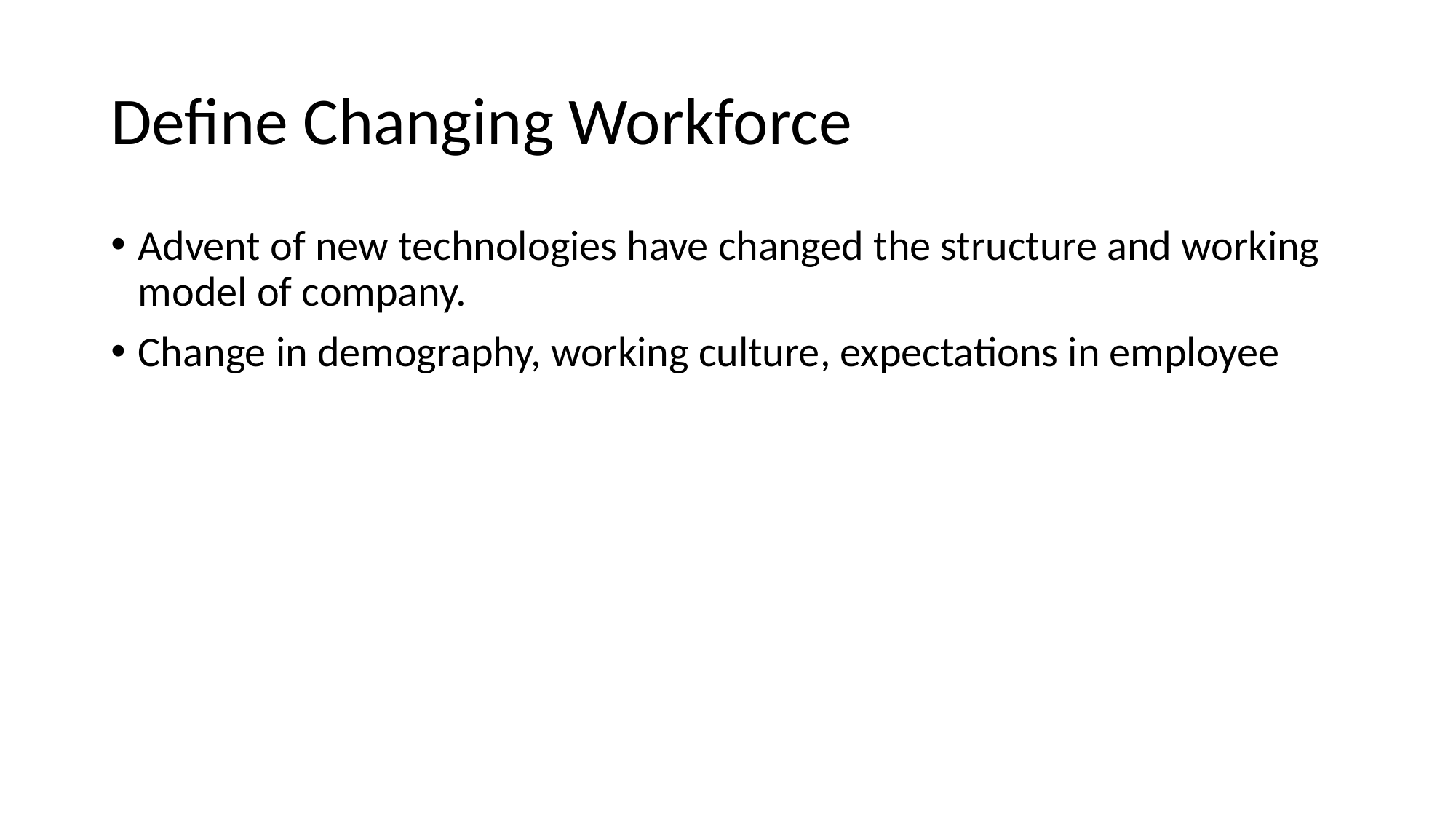

# Define Changing Workforce
Advent of new technologies have changed the structure and working model of company.
Change in demography, working culture, expectations in employee